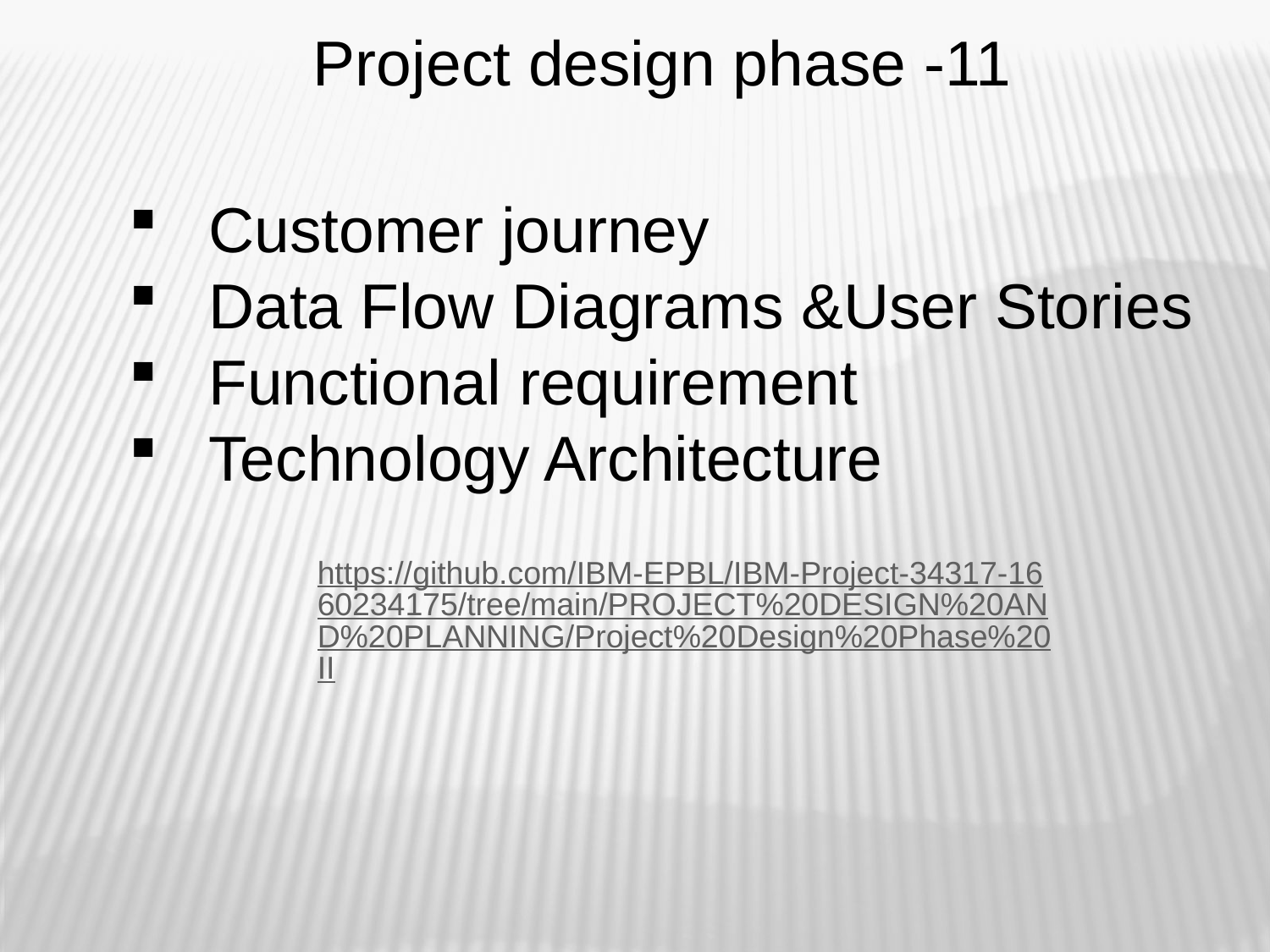

Project design phase -11

Customer journey
Data Flow Diagrams &User Stories
Functional requirement
Technology Architecture
https://github.com/IBM-EPBL/IBM-Project-34317-1660234175/tree/main/PROJECT%20DESIGN%20AND%20PLANNING/Project%20Design%20Phase%20II